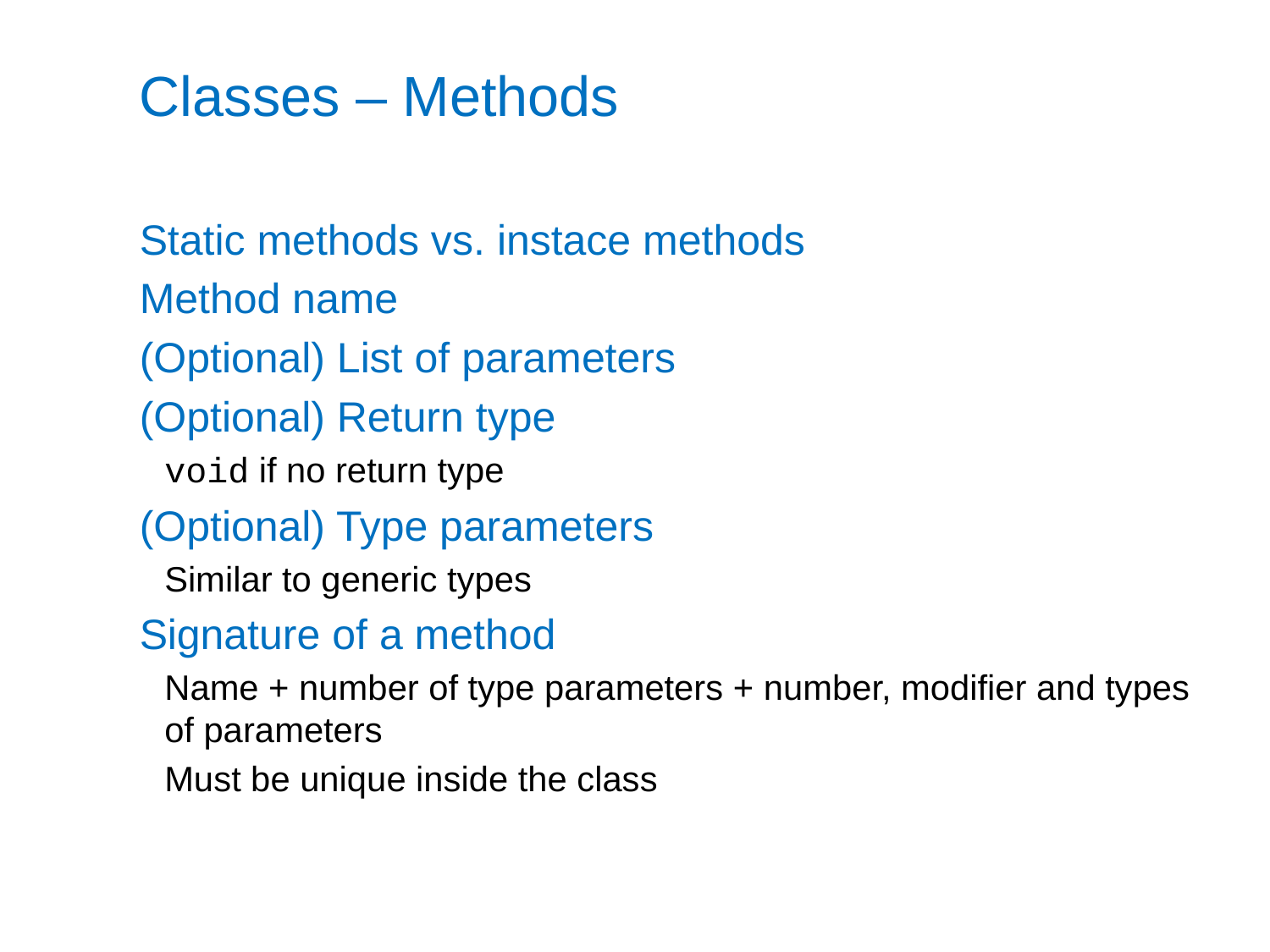

# Classes – Methods
Static methods vs. instace methods
Method name
(Optional) List of parameters
(Optional) Return type
void if no return type
(Optional) Type parameters
Similar to generic types
Signature of a method
Name + number of type parameters + number, modifier and types of parameters
Must be unique inside the class